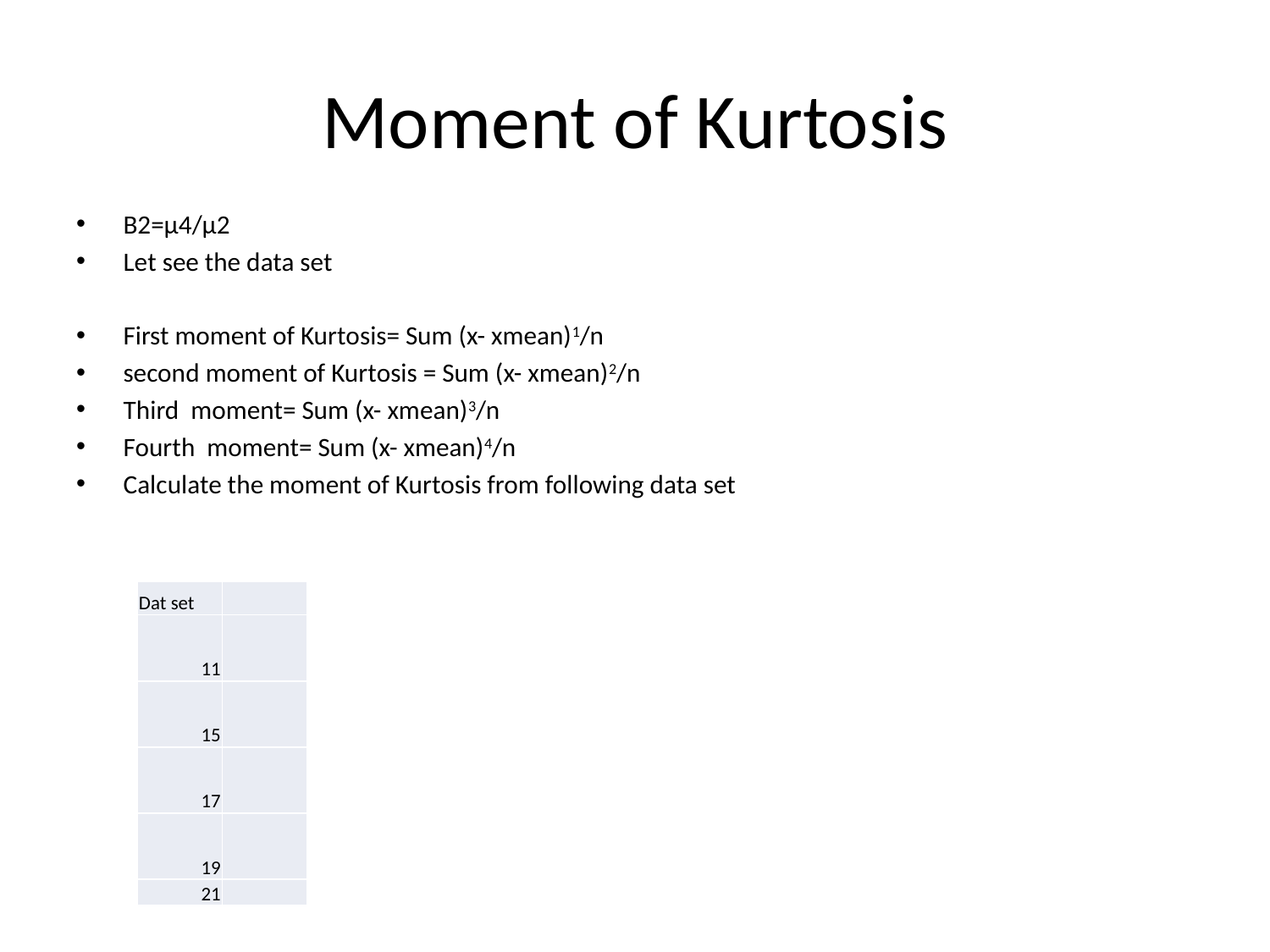

# Moment of Kurtosis
B2=µ4/µ2
Let see the data set

First moment of Kurtosis= Sum (x- xmean)1/n
second moment of Kurtosis = Sum (x- xmean)2/n
Third  moment= Sum (x- xmean)3/n
Fourth  moment= Sum (x- xmean)4/n
Calculate the moment of Kurtosis from following data set

| Dat set |  |
| --- | --- |
| 11 |  |
| 15 |  |
| 17 |  |
| 19 |  |
| 21 |  |